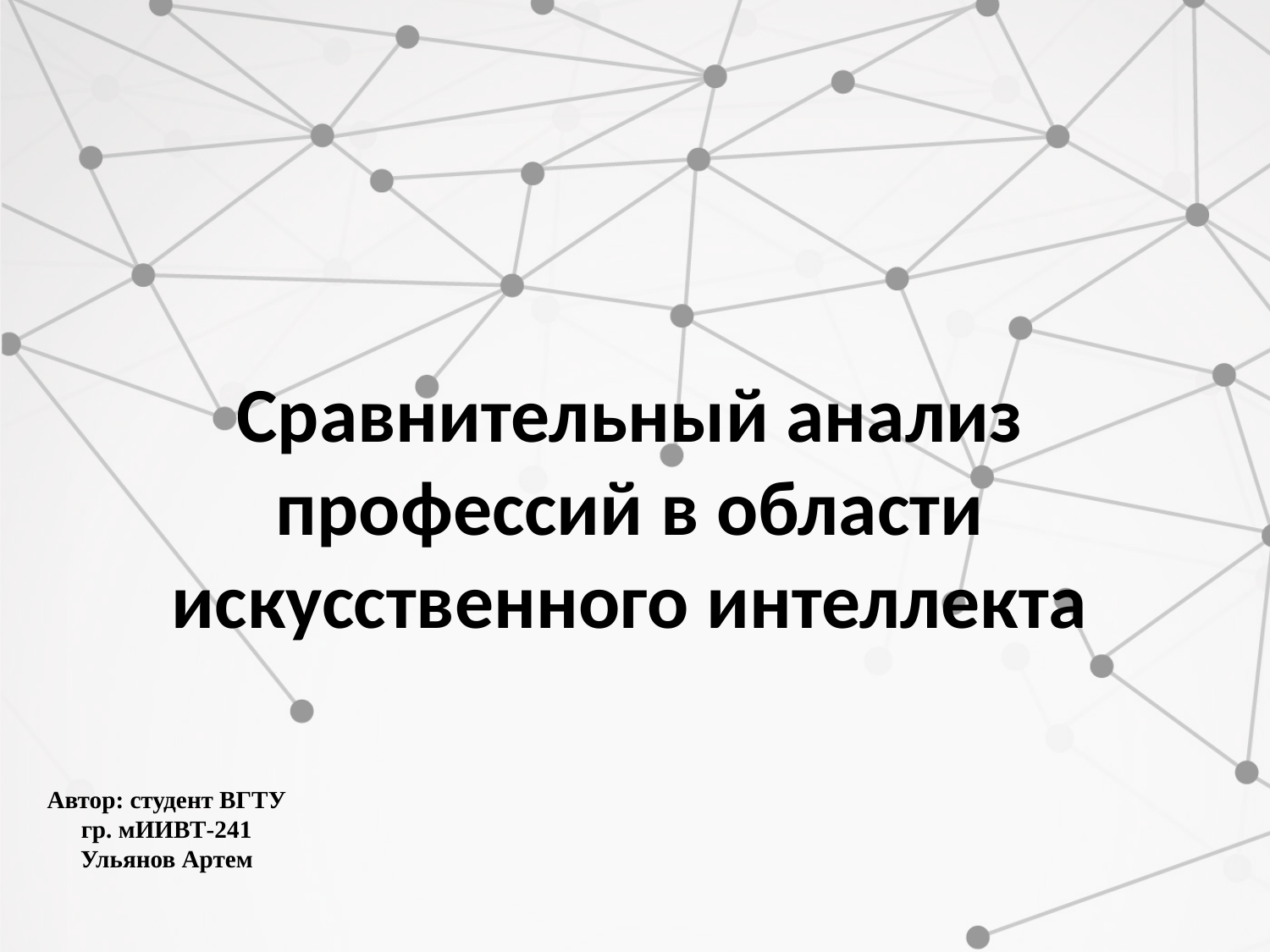

# Сравнительный анализ профессий в области искусственного интеллекта
Автор: студент ВГТУ гр. мИИВТ-241
Ульянов Артем